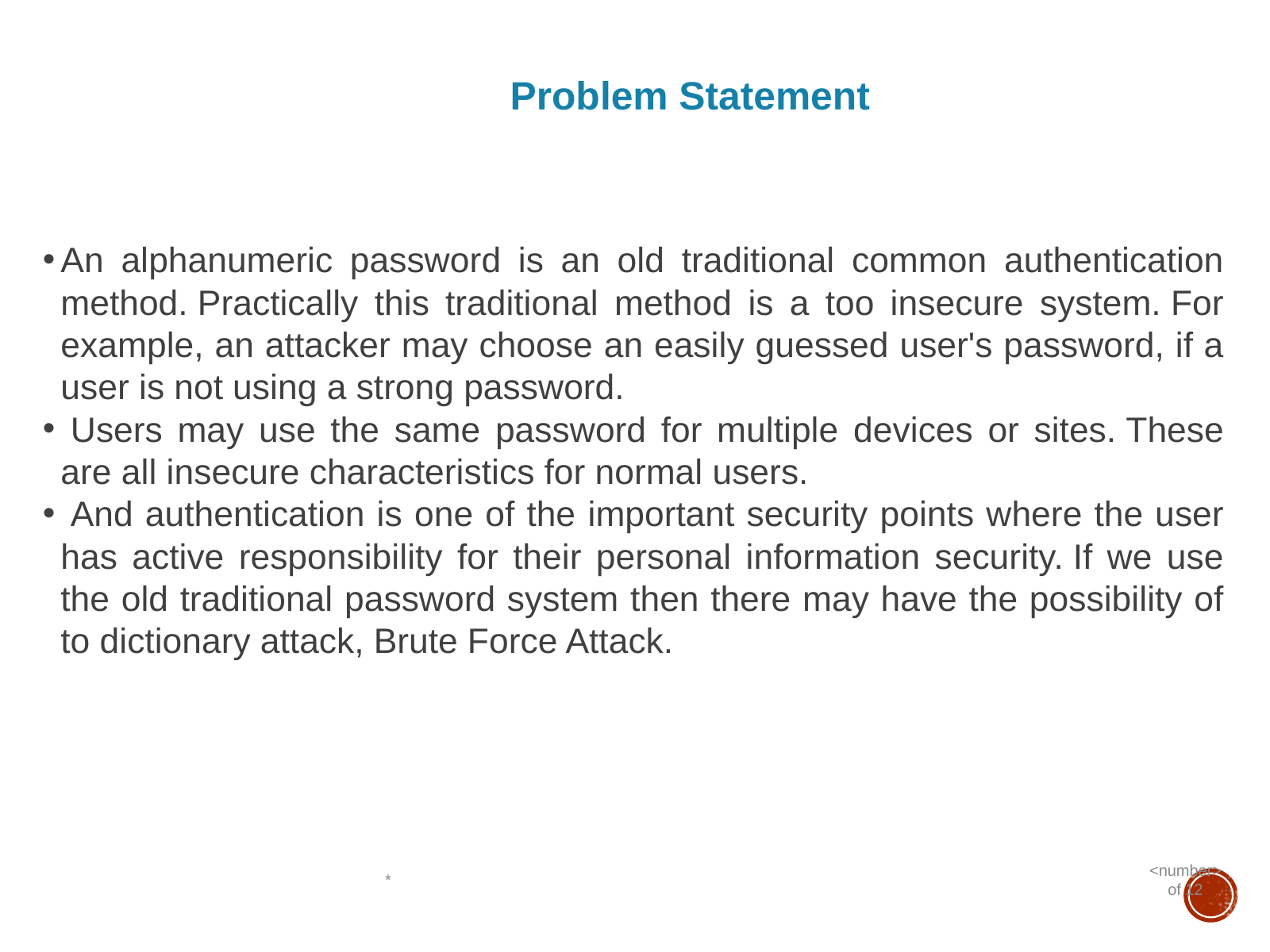

Problem Statement

An alphanumeric password is an old traditional common authentication method. Practically this traditional method is a too insecure system. For example, an attacker may choose an easily guessed user's password, if a user is not using a strong password.
 Users may use the same password for multiple devices or sites. These are all insecure characteristics for normal users.
 And authentication is one of the important security points where the user has active responsibility for their personal information security. If we use the old traditional password system then there may have the possibility of to dictionary attack, Brute Force Attack.

*

<number> of 12